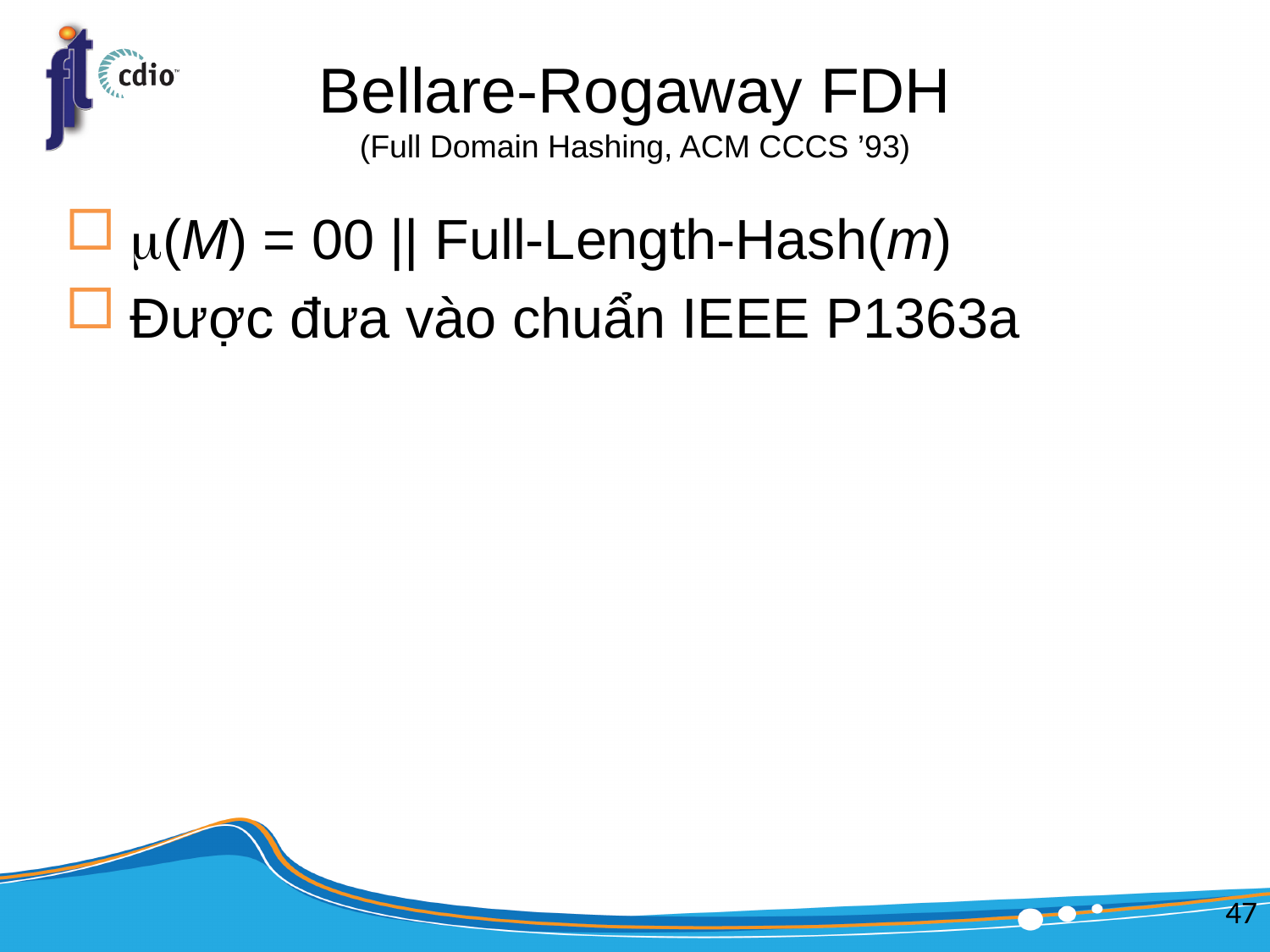

# Bellare-Rogaway FDH (Full Domain Hashing, ACM CCCS ’93)
μ(M) = 00 || Full-Length-Hash(m)
Được đưa vào chuẩn IEEE P1363a
47